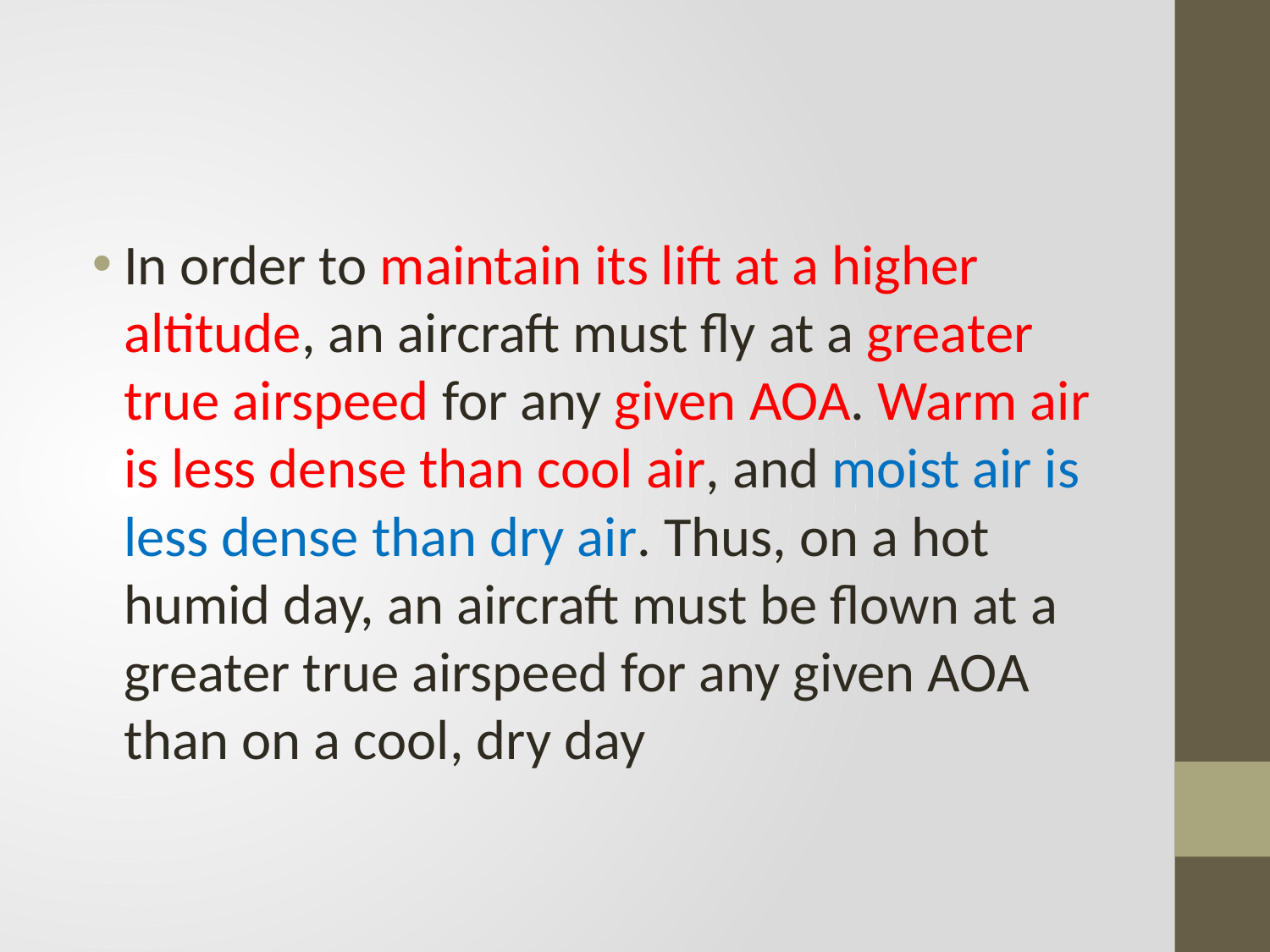

#
In order to maintain its lift at a higher altitude, an aircraft must fly at a greater true airspeed for any given AOA. Warm air is less dense than cool air, and moist air is less dense than dry air. Thus, on a hot humid day, an aircraft must be flown at a greater true airspeed for any given AOA than on a cool, dry day